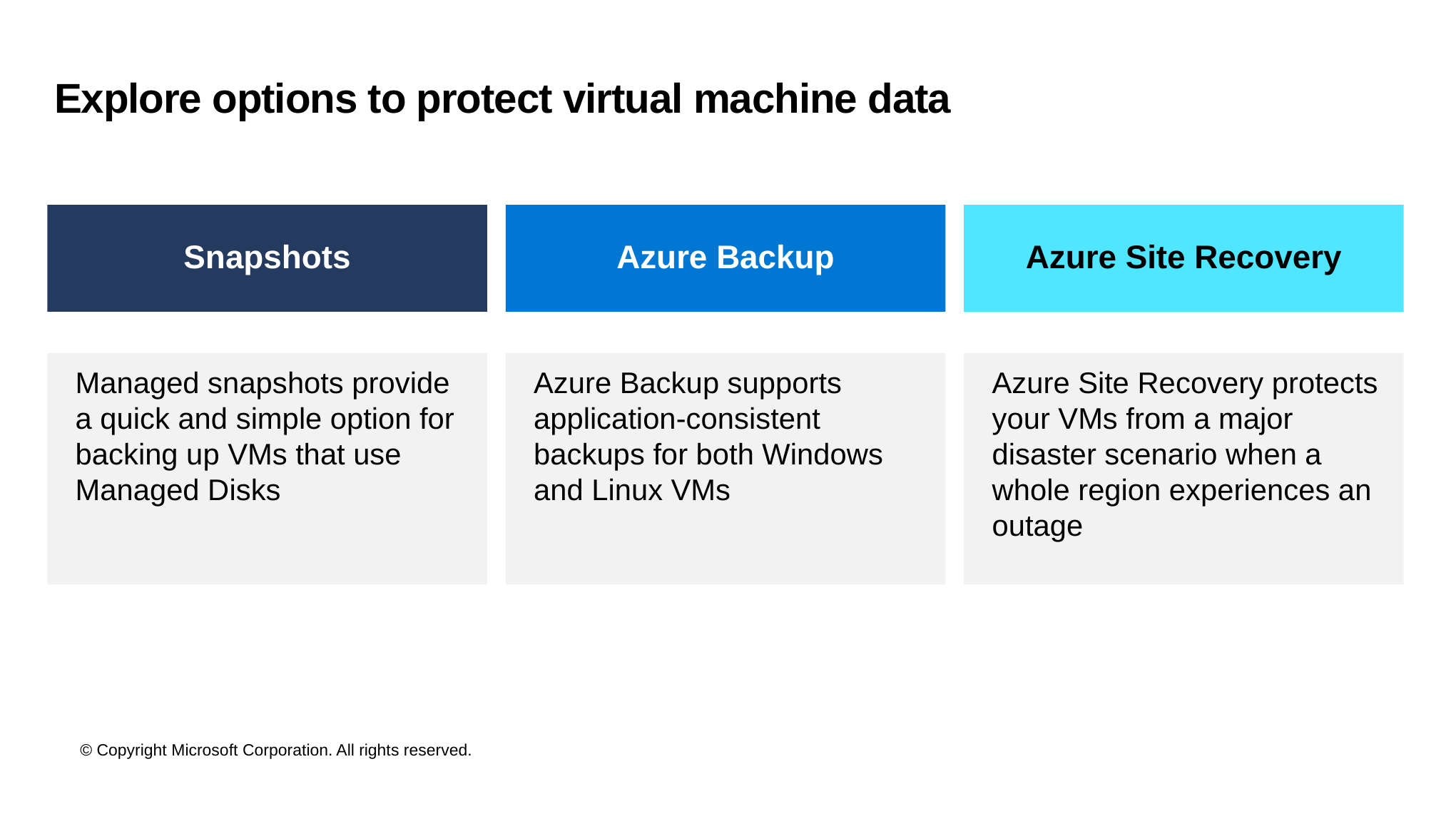

# Explore options to protect virtual machine data
Snapshots
Azure Backup
Azure Site Recovery
Managed snapshots provide a quick and simple option for backing up VMs that use Managed Disks
Azure Backup supports application-consistent backups for both Windows and Linux VMs
Azure Site Recovery protects your VMs from a major disaster scenario when a whole region experiences an outage